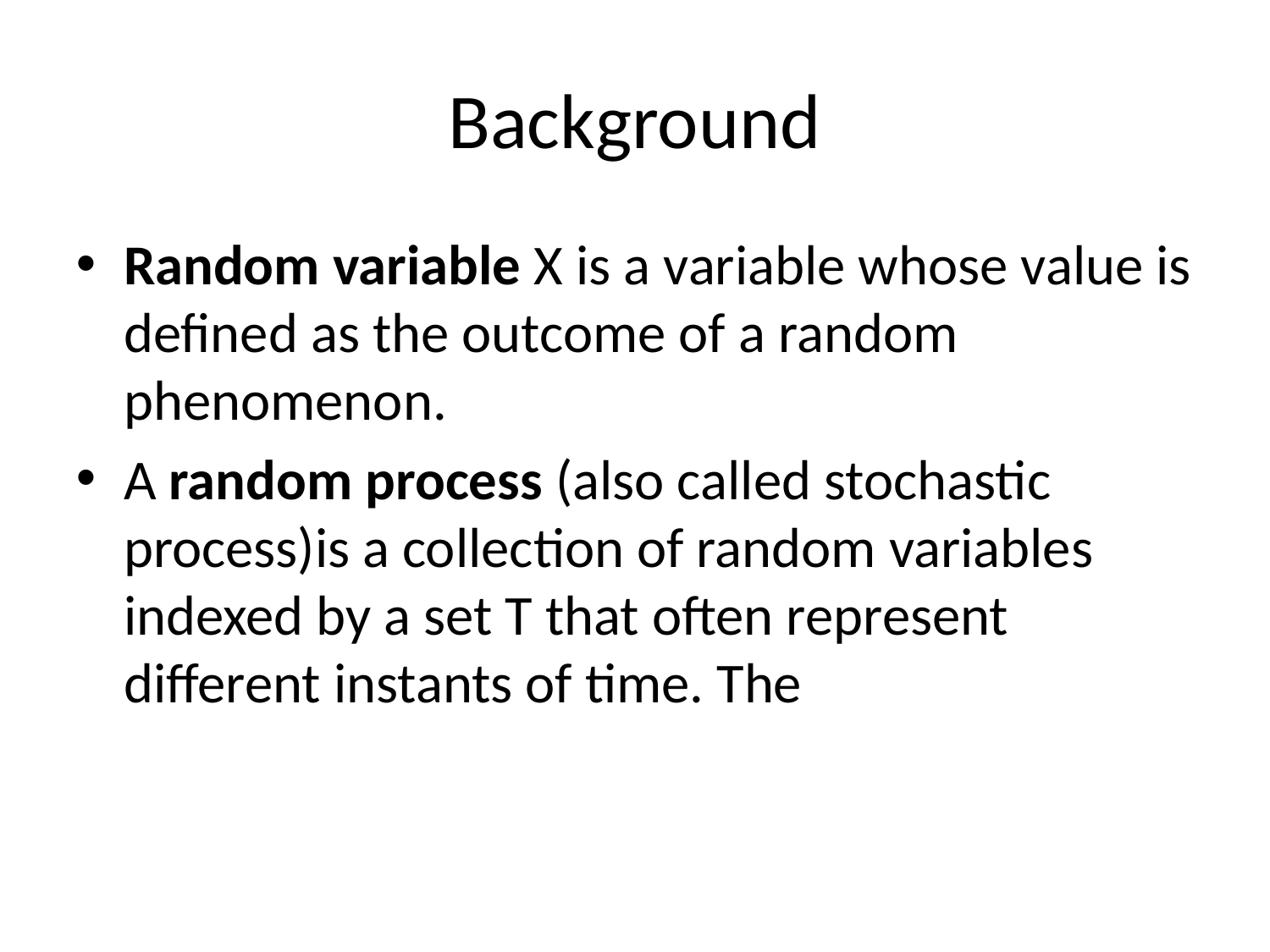

Background
Random variable X is a variable whose value is defined as the outcome of a random phenomenon.
A random process (also called stochastic process)is a collection of random variables indexed by a set T that often represent different instants of time. The